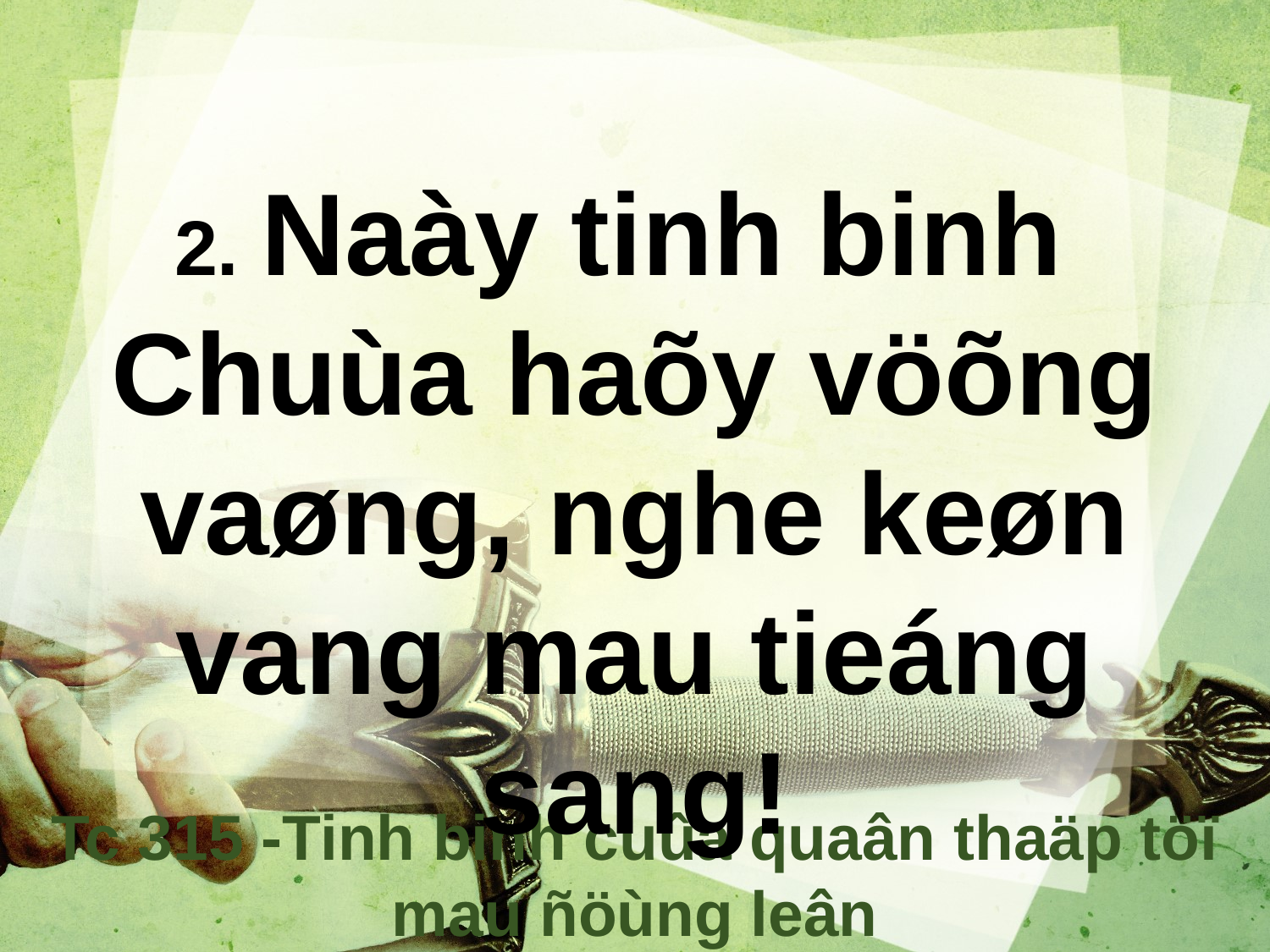

2. Naày tinh binh
Chuùa haõy vöõng vaøng, nghe keøn vang mau tieáng sang!
Tc 315 -Tinh binh cuûa quaân thaäp töï mau ñöùng leân